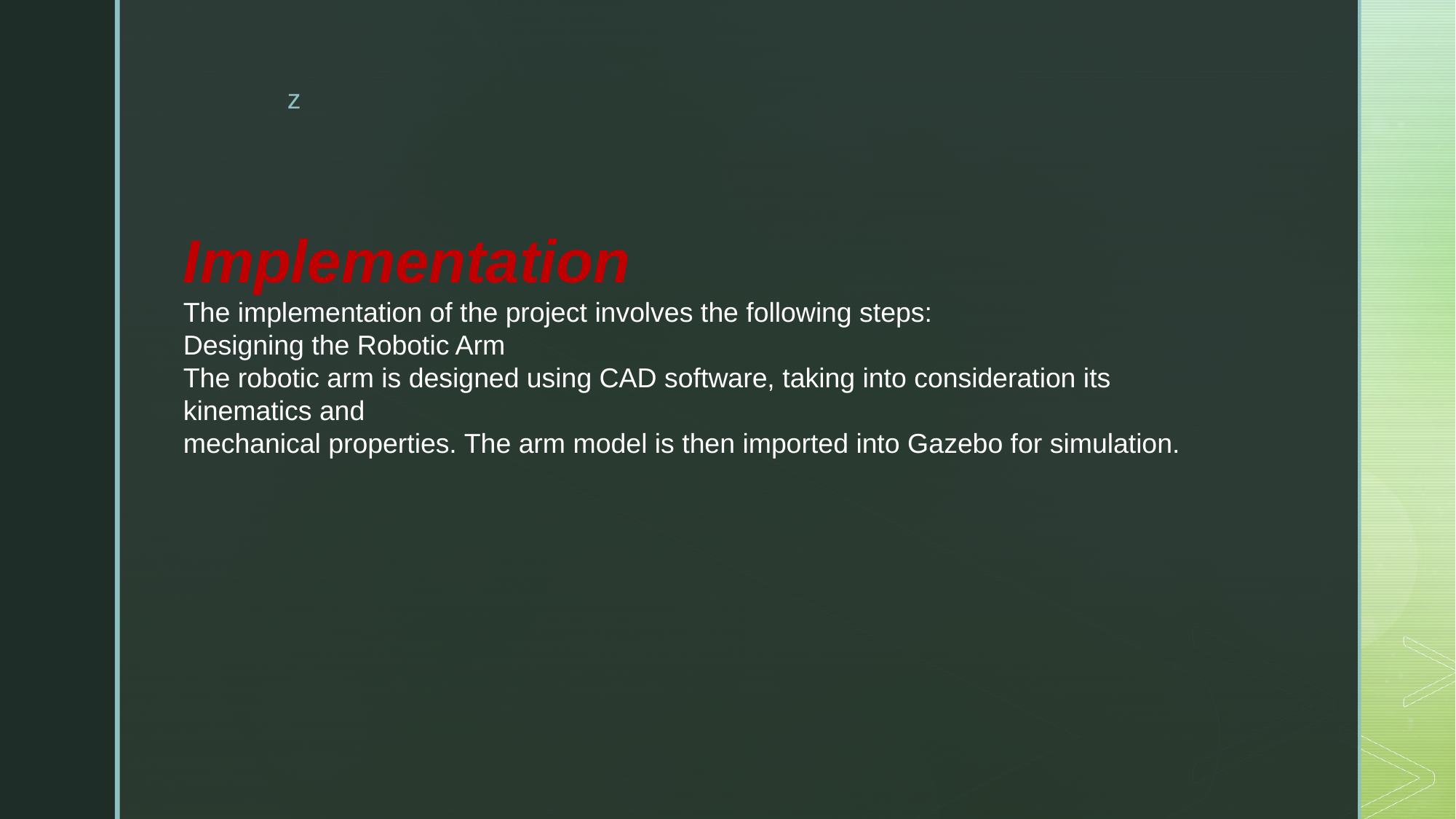

Implementation
The implementation of the project involves the following steps:
Designing the Robotic Arm
The robotic arm is designed using CAD software, taking into consideration its kinematics and
mechanical properties. The arm model is then imported into Gazebo for simulation.